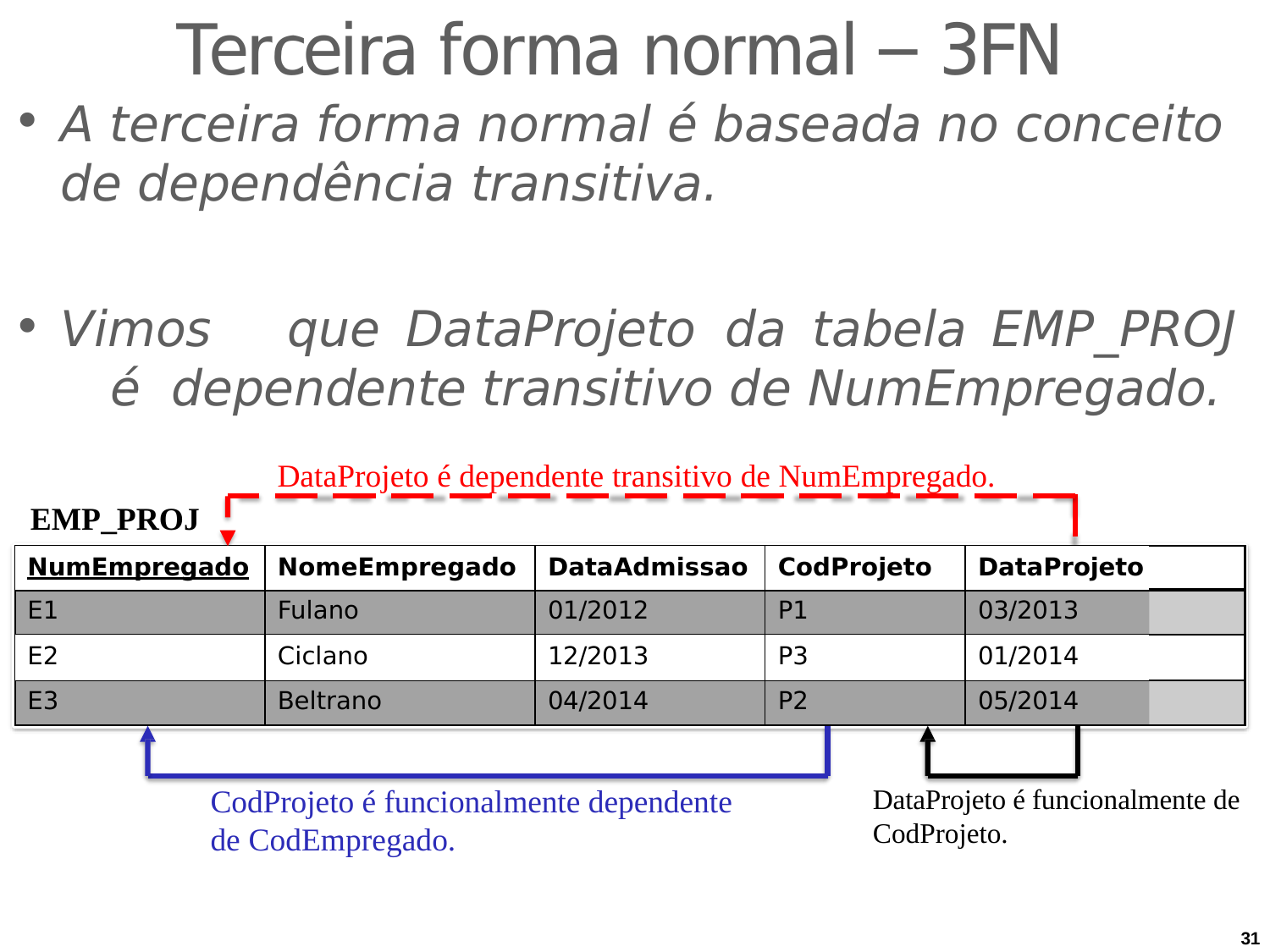

# Terceira forma normal – 3FN
A terceira forma normal é baseada no conceito  de dependência transitiva.

Vimos	que	DataProjeto	da	tabela	EMP_PROJ	é  dependente transitivo de NumEmpregado.
DataProjeto é dependente transitivo de NumEmpregado.

| EMP\_PROJ |  |  |  |  |
| --- | --- | --- | --- | --- |
| NumEmpregado | NomeEmpregado | DataAdmissao | CodProjeto | DataProjeto |
| E1 | Fulano | 01/2012 | P1 | 03/2013 |
| E2 | Ciclano | 12/2013 | P3 | 01/2014 |
| E3 | Beltrano | 04/2014 | P2 | 05/2014 |

CodProjeto é funcionalmente dependente  de CodEmpregado.
DataProjeto é funcionalmente de  CodProjeto.
31